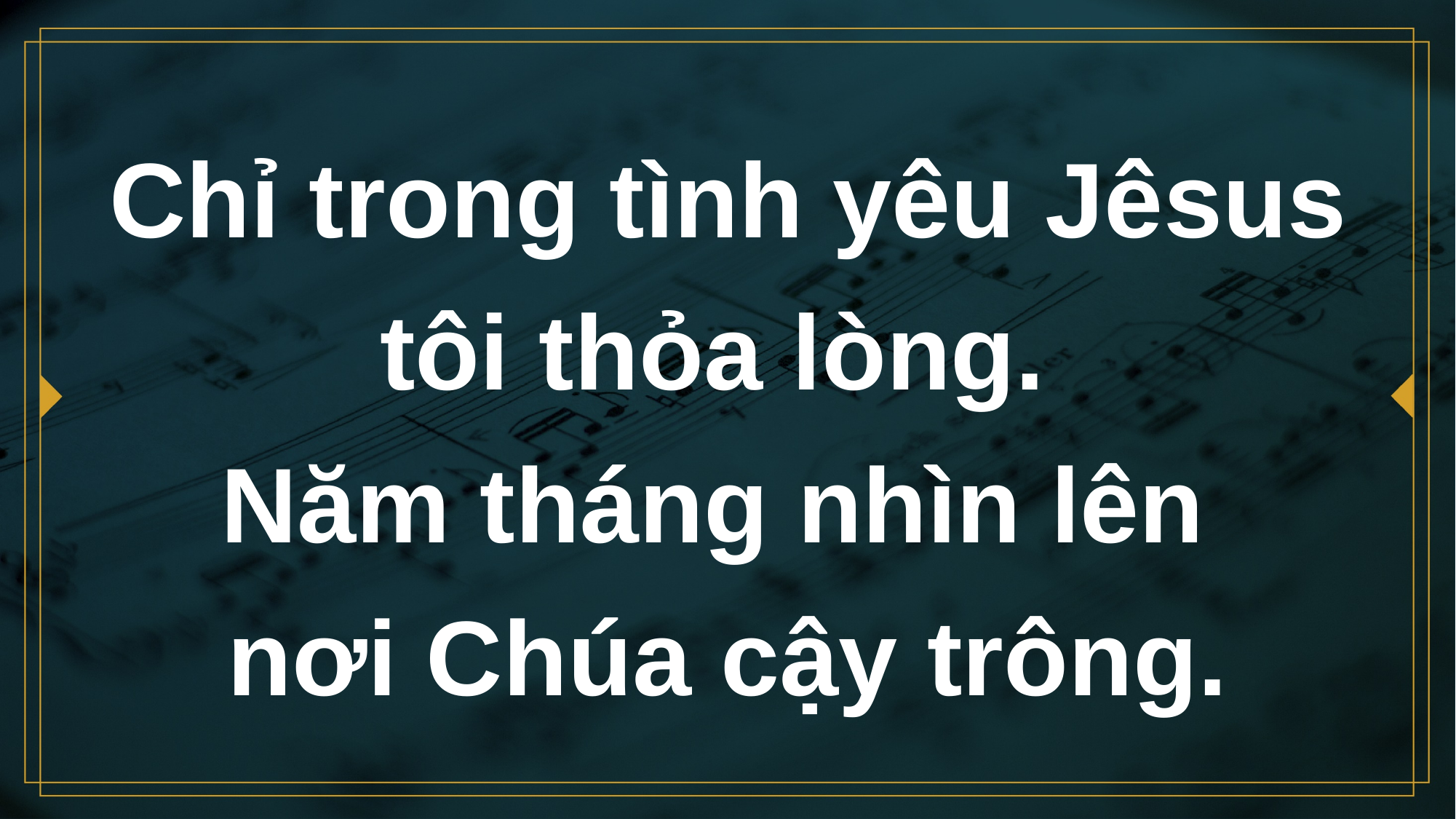

# Chỉ trong tình yêu Jêsus tôi thỏa lòng. Năm tháng nhìn lên nơi Chúa cậy trông.